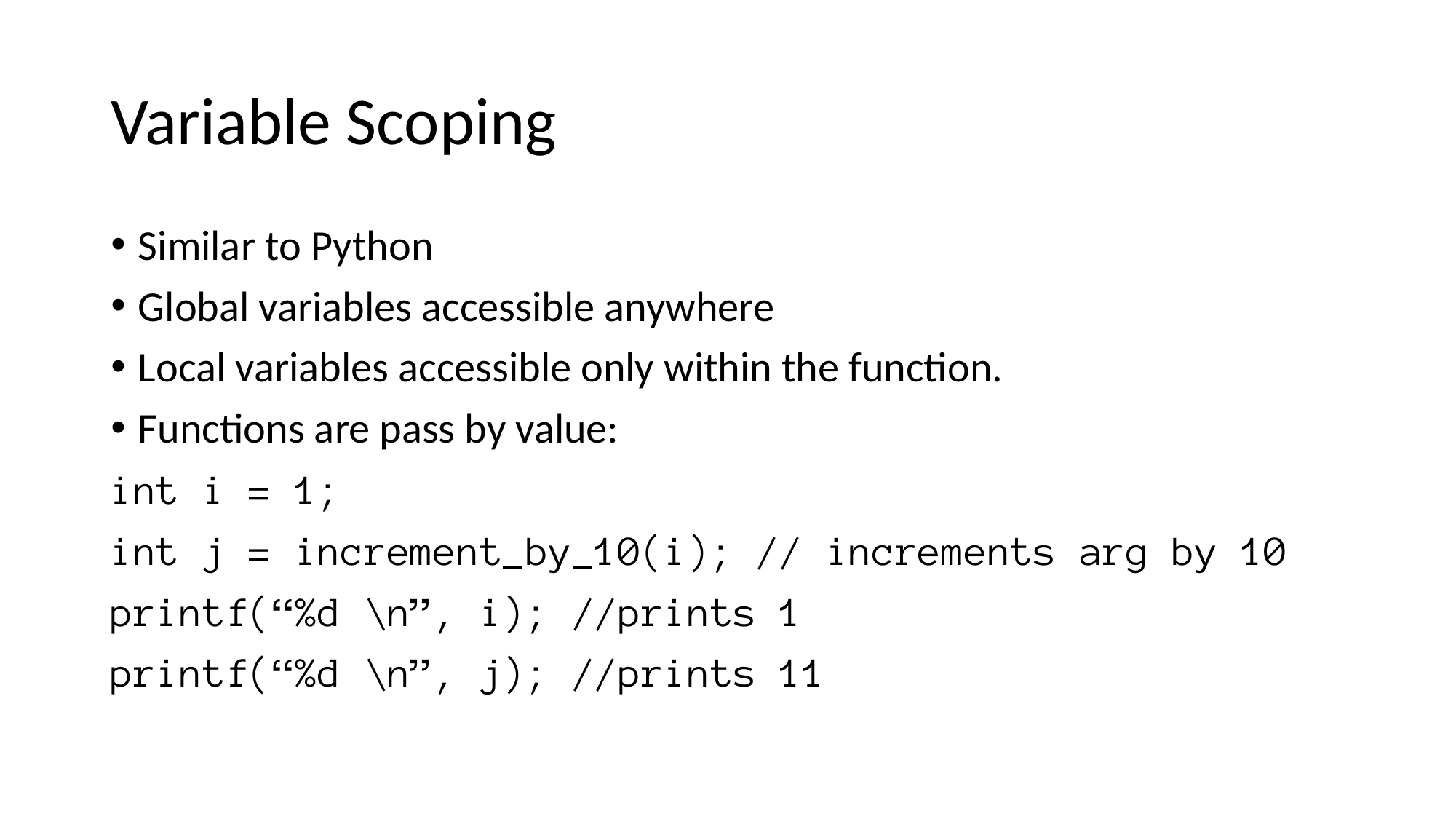

# Variable Scoping
Similar to Python
Global variables accessible anywhere
Local variables accessible only within the function.
Functions are pass by value:
int i = 1;
int j = increment_by_10(i); // increments arg by 10
printf(“%d \n”, i); //prints 1
printf(“%d \n”, j); //prints 11